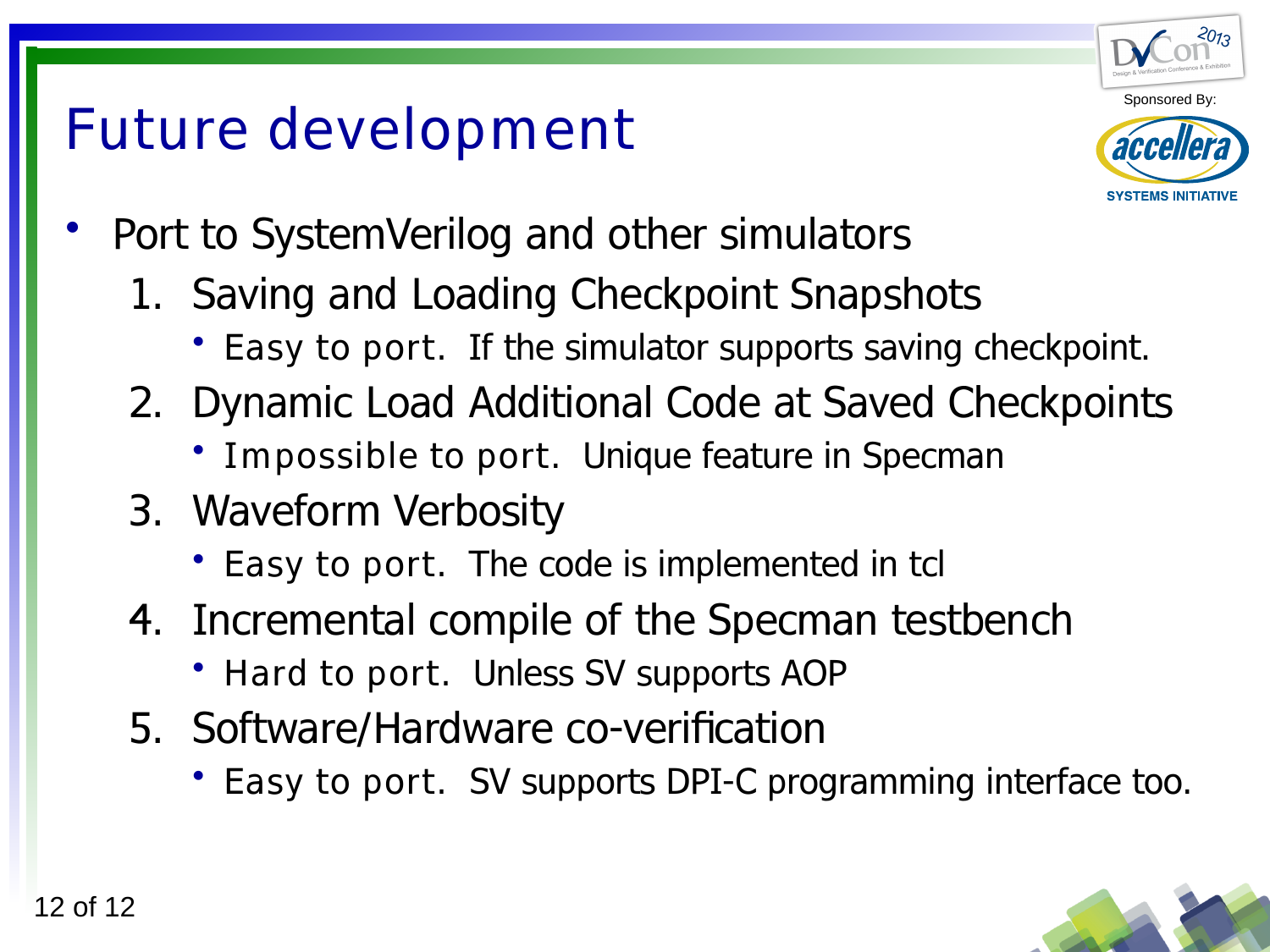

# Future development
Port to SystemVerilog and other simulators
Saving and Loading Checkpoint Snapshots
Easy to port.  If the simulator supports saving checkpoint.
Dynamic Load Additional Code at Saved Checkpoints
Impossible to port.  Unique feature in Specman
Waveform Verbosity
Easy to port.  The code is implemented in tcl
Incremental compile of the Specman testbench
Hard to port.  Unless SV supports AOP
Software/Hardware co-verification
Easy to port.  SV supports DPI-C programming interface too.